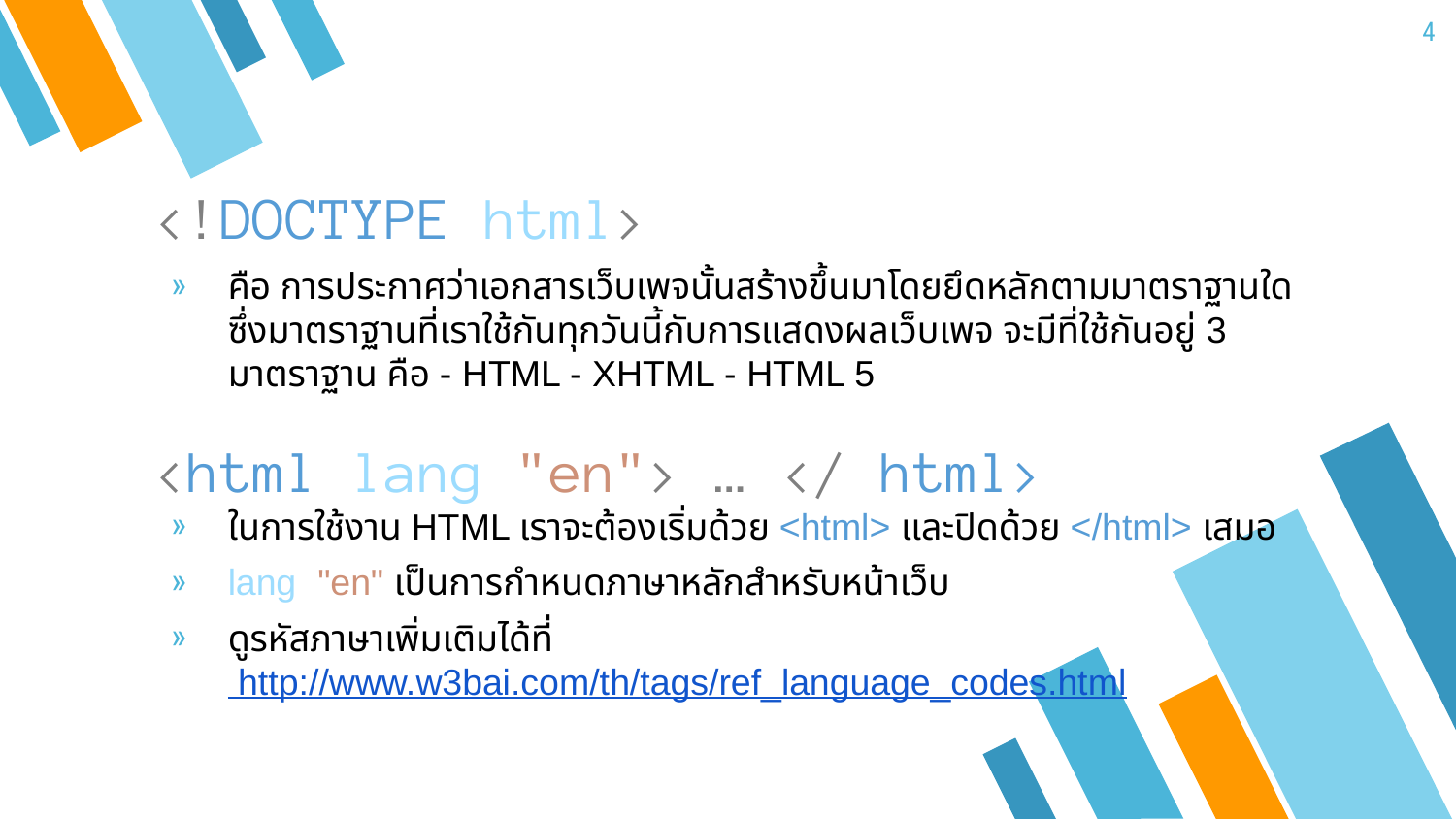

4
# <!DOCTYPE html>
คือ การประกาศว่าเอกสารเว็บเพจนั้นสร้างขึ้นมาโดยยึดหลักตามมาตราฐานใด ซึ่งมาตราฐานที่เราใช้กันทุกวันนี้กับการแสดงผลเว็บเพจ จะมีที่ใช้กันอยู่ 3 มาตราฐาน คือ - HTML - XHTML - HTML 5
<html lang="en"> … </ html>
ในการใช้งาน HTML เราจะต้องเริ่มด้วย <html> และปิดด้วย </html> เสมอ
lang="en" เป็นการกำหนดภาษาหลักสำหรับหน้าเว็บ
ดูรหัสภาษาเพิ่มเติมได้ที่  http://www.w3bai.com/th/tags/ref_language_codes.html